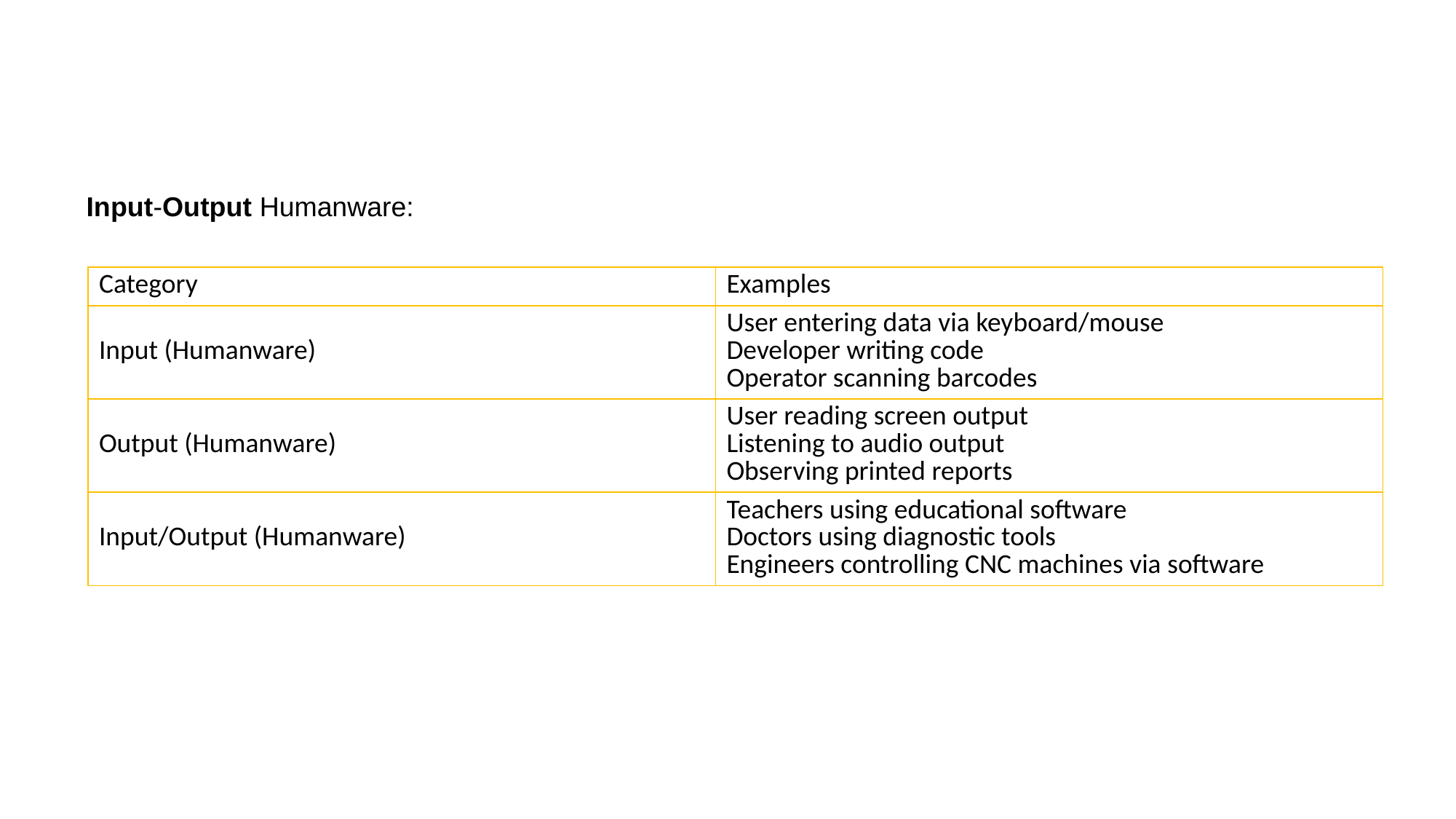

Input-Output Humanware:
| Category | Examples |
| --- | --- |
| Input (Humanware) | User entering data via keyboard/mouse Developer writing code Operator scanning barcodes |
| Output (Humanware) | User reading screen output Listening to audio output Observing printed reports |
| Input/Output (Humanware) | Teachers using educational software Doctors using diagnostic tools Engineers controlling CNC machines via software |